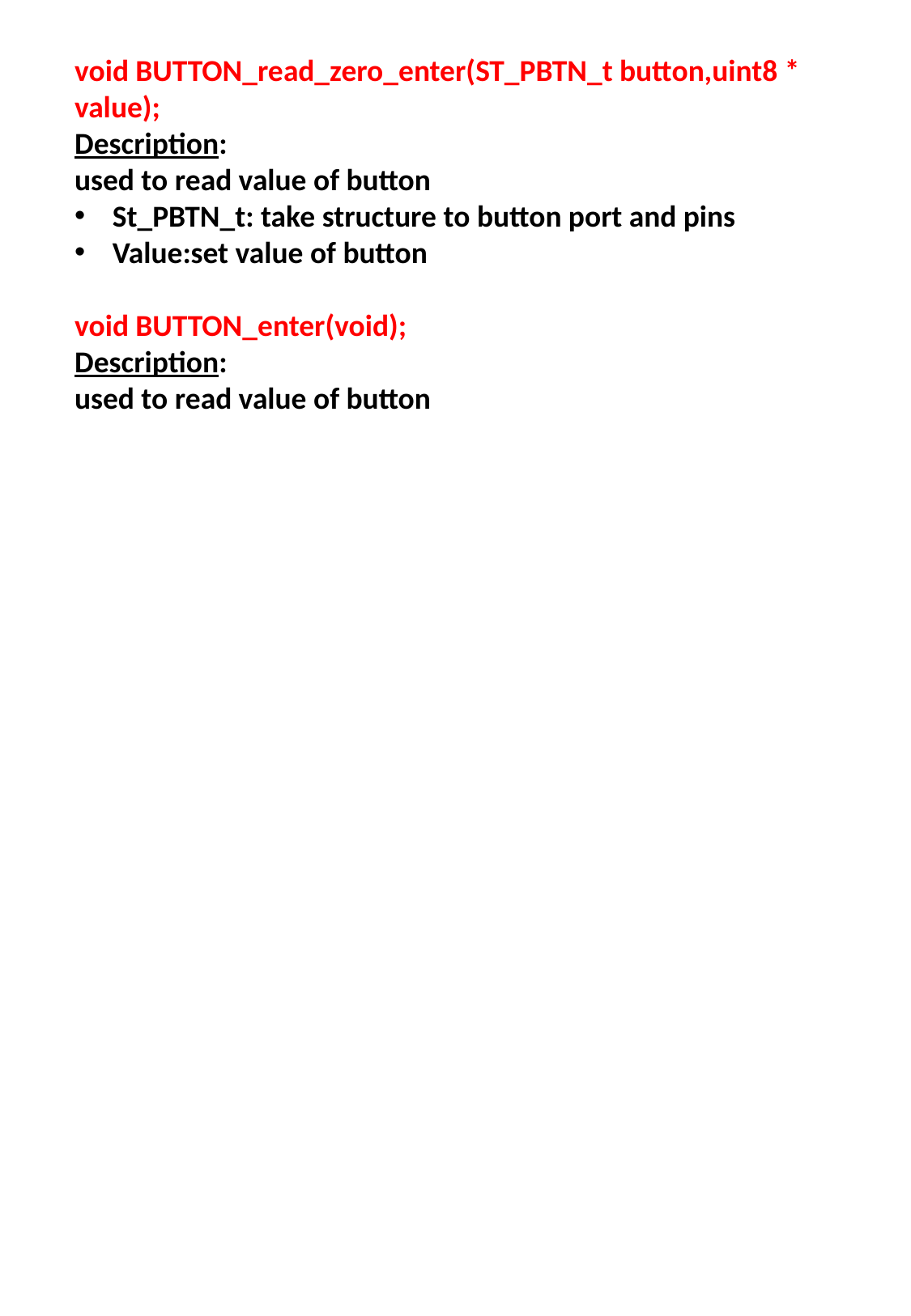

void BUTTON_read_zero_enter(ST_PBTN_t button,uint8 * value);
Description:
used to read value of button
St_PBTN_t: take structure to button port and pins
Value:set value of button

void BUTTON_enter(void);
Description:
used to read value of button